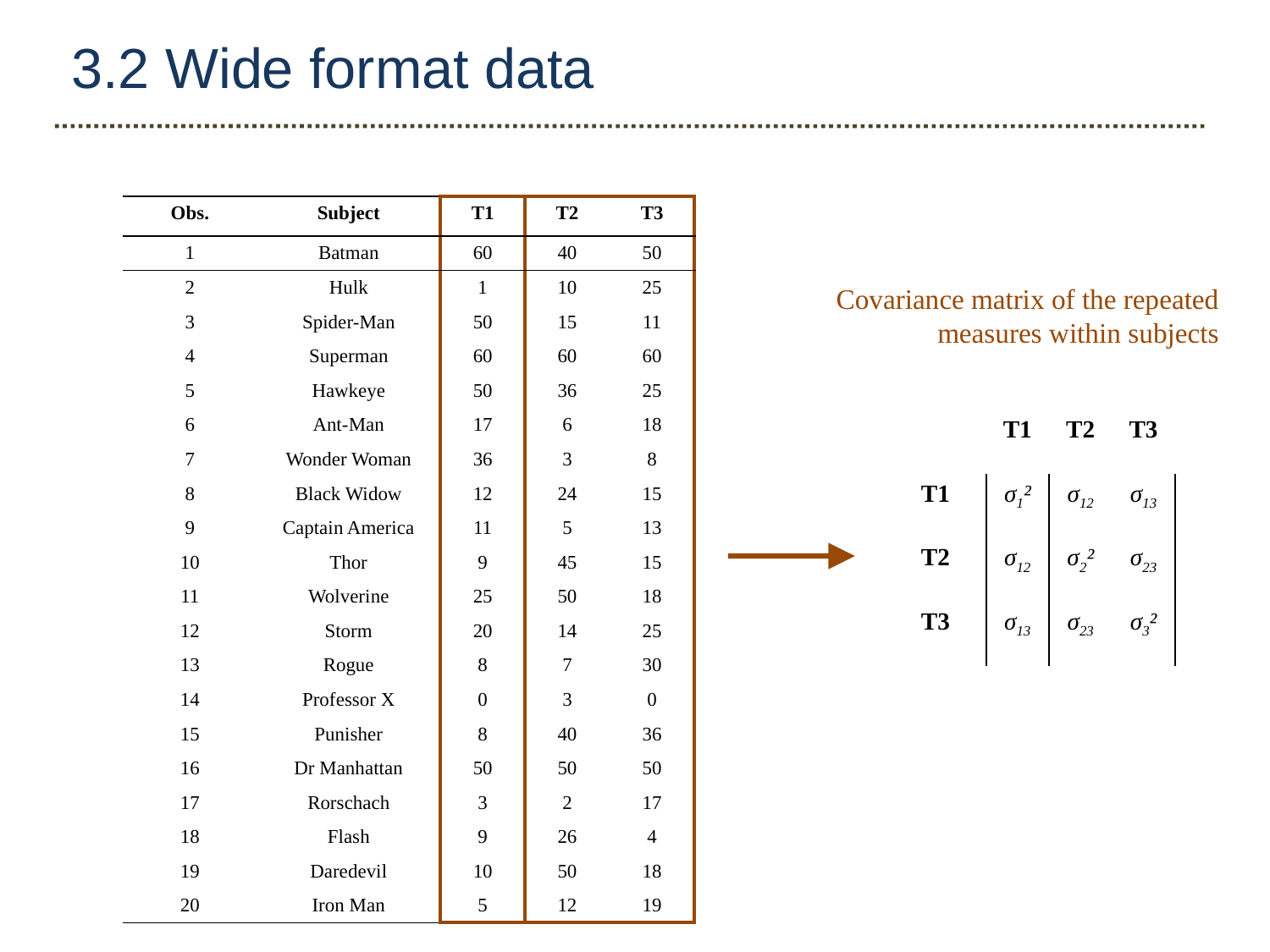

3.2 Wide format data

| Obs. | Subject | T1 | T2 | T3 |
| --- | --- | --- | --- | --- |
| 1 | Batman | 60 | 40 | 50 |
| 2 | Hulk | 1 | 10 | 25 |
| 3 | Spider-Man | 50 | 15 | 11 |
| 4 | Superman | 60 | 60 | 60 |
| 5 | Hawkeye | 50 | 36 | 25 |
| 6 | Ant-Man | 17 | 6 | 18 |
| 7 | Wonder Woman | 36 | 3 | 8 |
| 8 | Black Widow | 12 | 24 | 15 |
| 9 | Captain America | 11 | 5 | 13 |
| 10 | Thor | 9 | 45 | 15 |
| 11 | Wolverine | 25 | 50 | 18 |
| 12 | Storm | 20 | 14 | 25 |
| 13 | Rogue | 8 | 7 | 30 |
| 14 | Professor X | 0 | 3 | 0 |
| 15 | Punisher | 8 | 40 | 36 |
| 16 | Dr Manhattan | 50 | 50 | 50 |
| 17 | Rorschach | 3 | 2 | 17 |
| 18 | Flash | 9 | 26 | 4 |
| 19 | Daredevil | 10 | 50 | 18 |
| 20 | Iron Man | 5 | 12 | 19 |
Covariance matrix of the repeated measures within subjects

|  | T1 | T2 | T3 |
| --- | --- | --- | --- |
| T1 | σ1² | σ12 | σ13 |
| T2 | σ12 | σ2² | σ23 |
| T3 | σ13 | σ23 | σ3² |